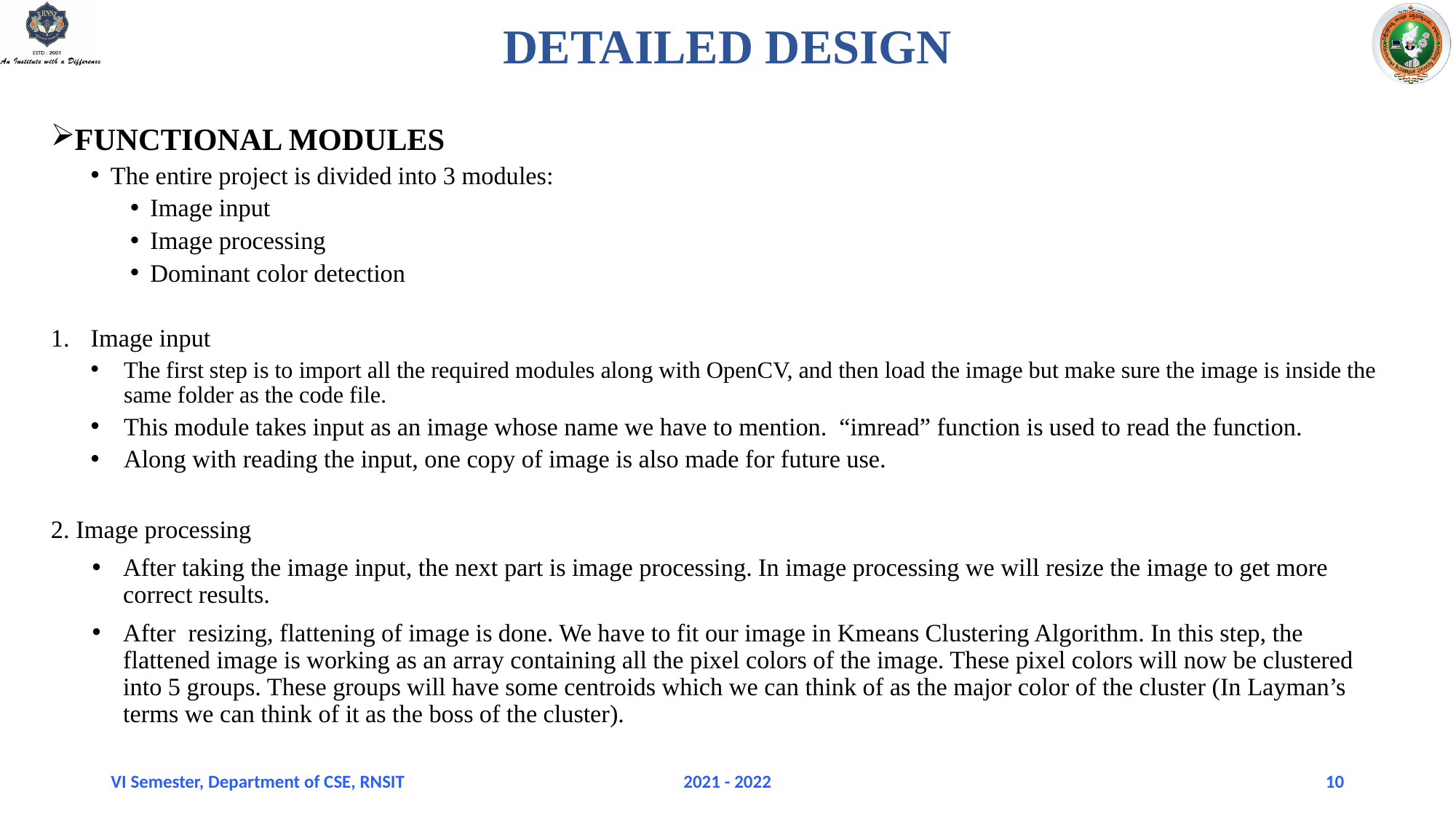

# DETAILED DESIGN
FUNCTIONAL MODULES
The entire project is divided into 3 modules:
Image input
Image processing
Dominant color detection

Image input
The first step is to import all the required modules along with OpenCV, and then load the image but make sure the image is inside the same folder as the code file.
This module takes input as an image whose name we have to mention.  “imread” function is used to read the function.
Along with reading the input, one copy of image is also made for future use.

2. Image processing
After taking the image input, the next part is image processing. In image processing we will resize the image to get more correct results.
After  resizing, flattening of image is done. We have to fit our image in Kmeans Clustering Algorithm. In this step, the flattened image is working as an array containing all the pixel colors of the image. These pixel colors will now be clustered into 5 groups. These groups will have some centroids which we can think of as the major color of the cluster (In Layman’s terms we can think of it as the boss of the cluster).
VI Semester, Department of CSE, RNSIT
2021 - 2022
10